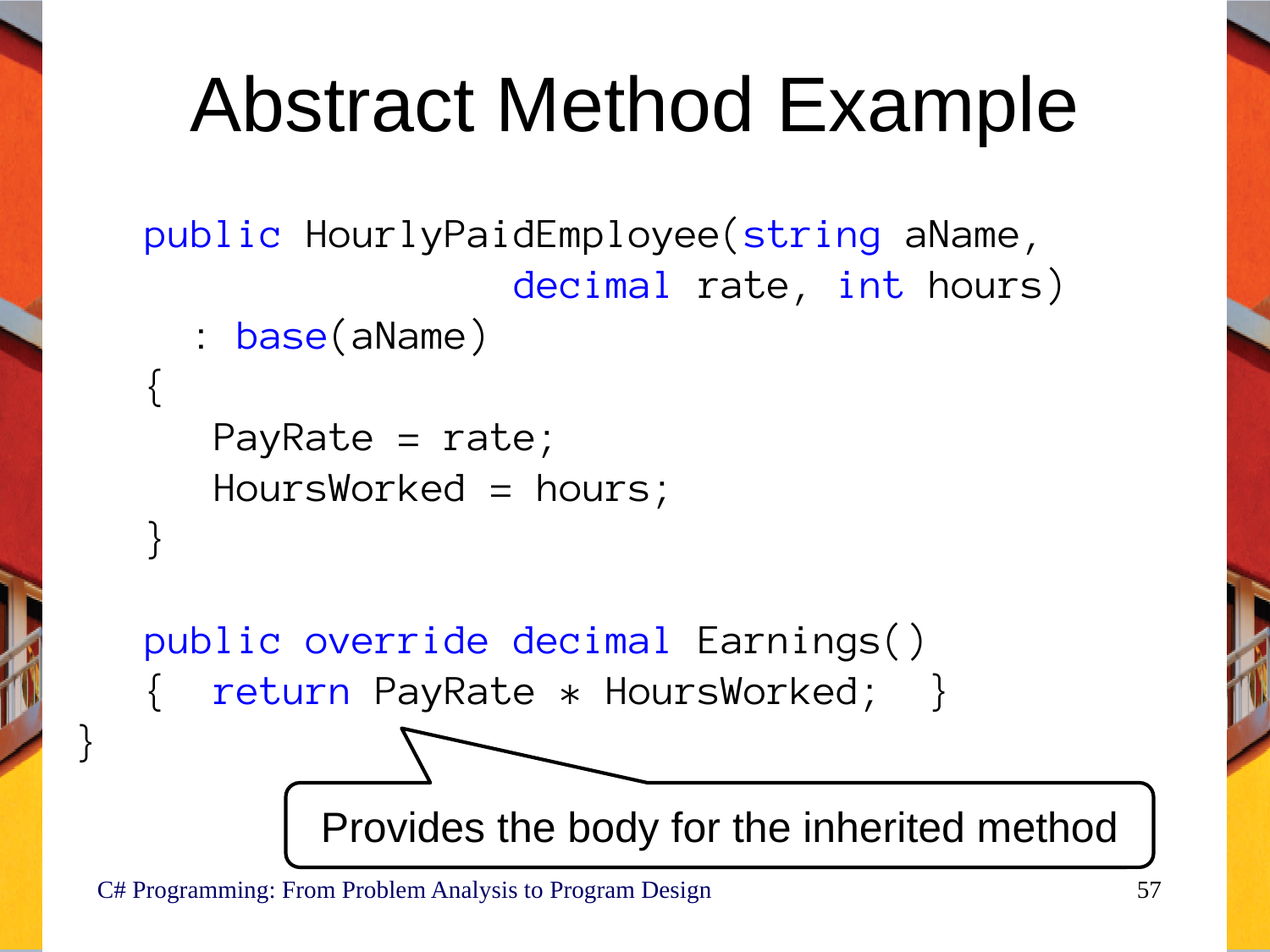

# Abstract Method Example

   public HourlyPaidEmployee(string aName,
                   decimal rate, int hours)
     : base(aName)
   {
      PayRate = rate;
      HoursWorked = hours;
   }

   public override decimal Earnings()
   {  return PayRate * HoursWorked;  }
}

Provides the body for the inherited method
C# Programming: From Problem Analysis to Program Design

57